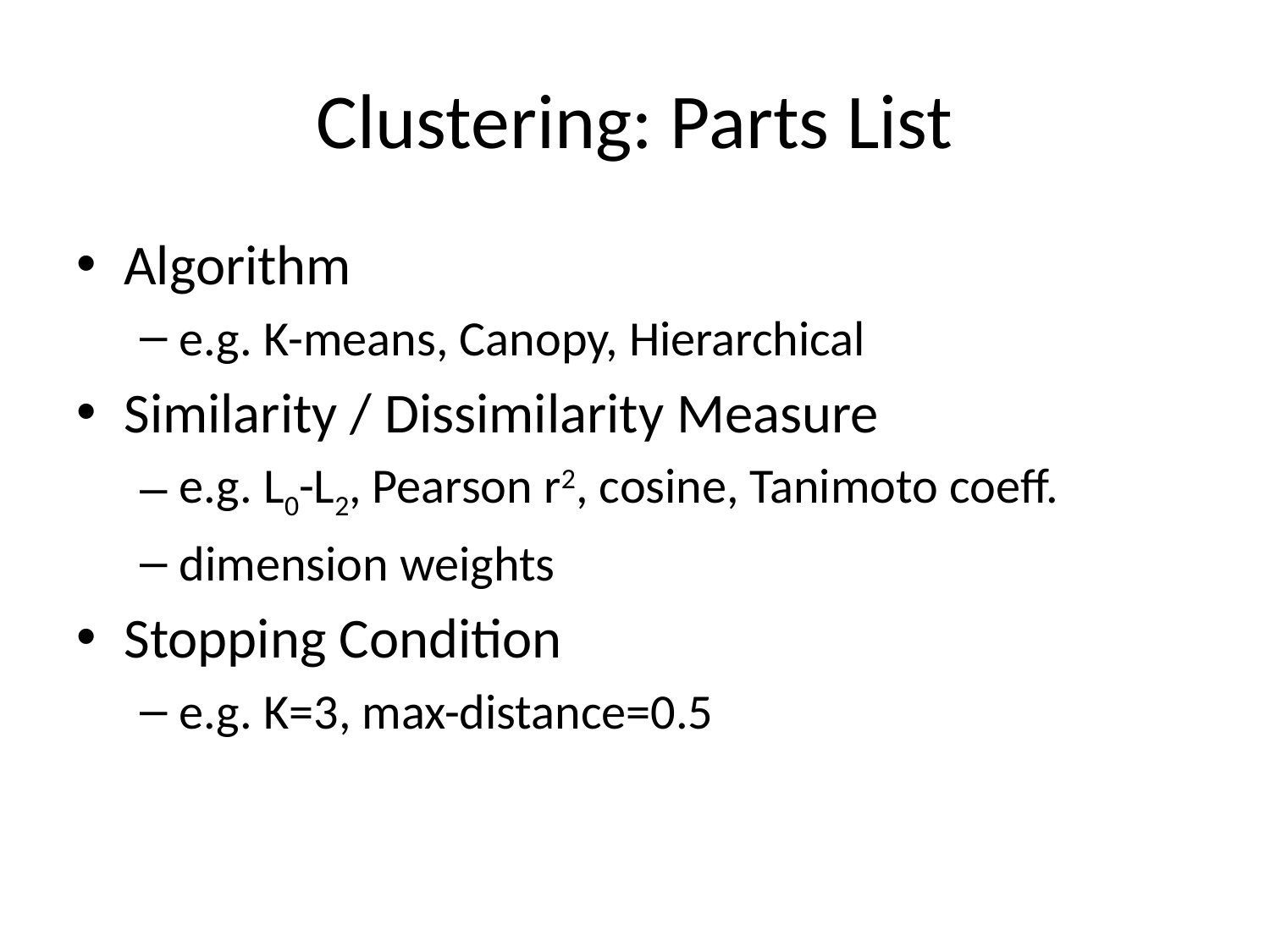

# Clustering: Parts List
Algorithm
e.g. K-means, Canopy, Hierarchical
Similarity / Dissimilarity Measure
e.g. L0-L2, Pearson r2, cosine, Tanimoto coeff.
dimension weights
Stopping Condition
e.g. K=3, max-distance=0.5